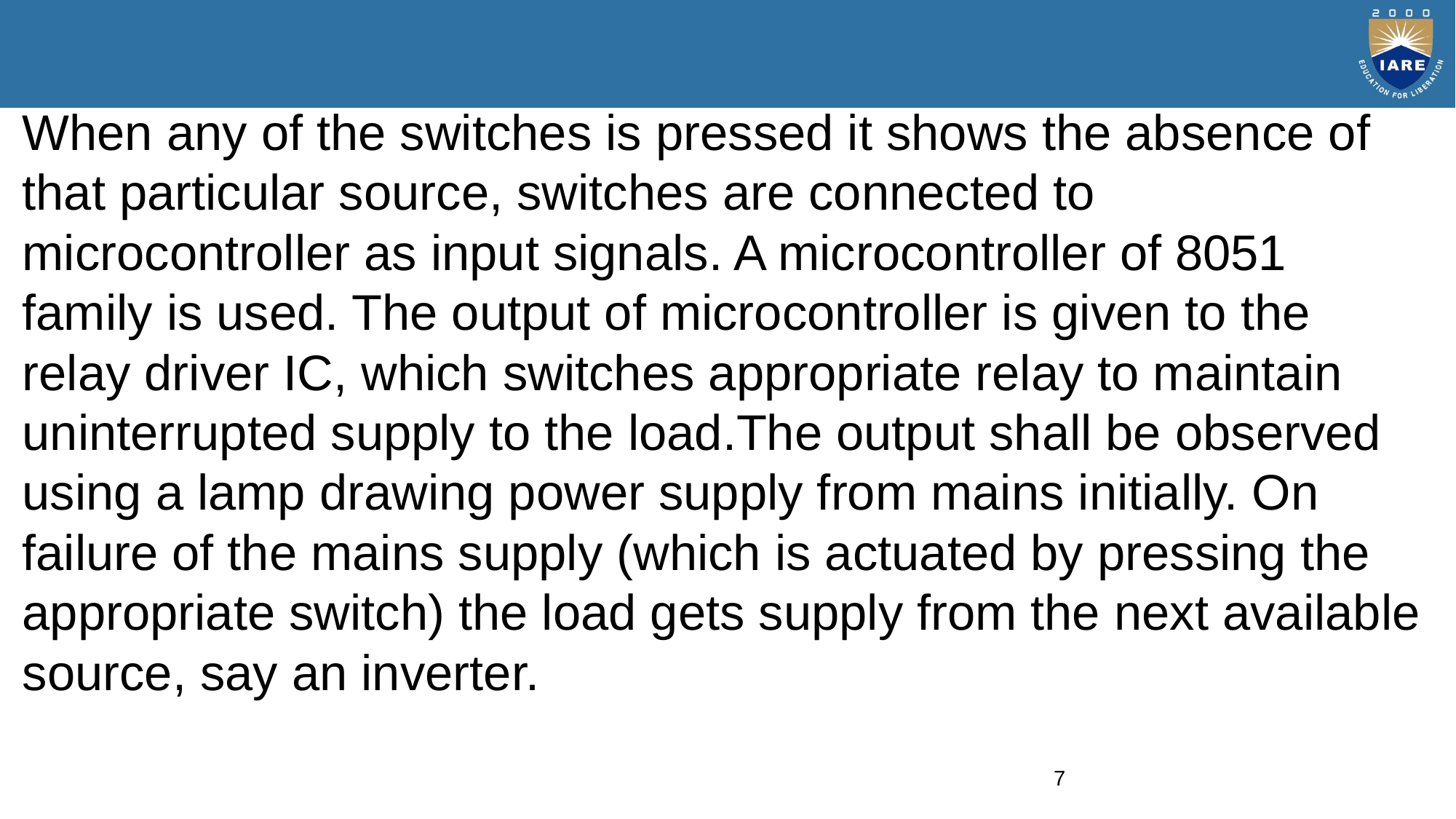

When any of the switches is pressed it shows the absence of
that particular source, switches are connected to microcontroller as input signals. A microcontroller of 8051 family is used. The output of microcontroller is given to the relay driver IC, which switches appropriate relay to maintain uninterrupted supply to the load.The output shall be observed using a lamp drawing power supply from mains initially. On failure of the mains supply (which is actuated by pressing the appropriate switch) the load gets supply from the next available source, say an inverter.
7